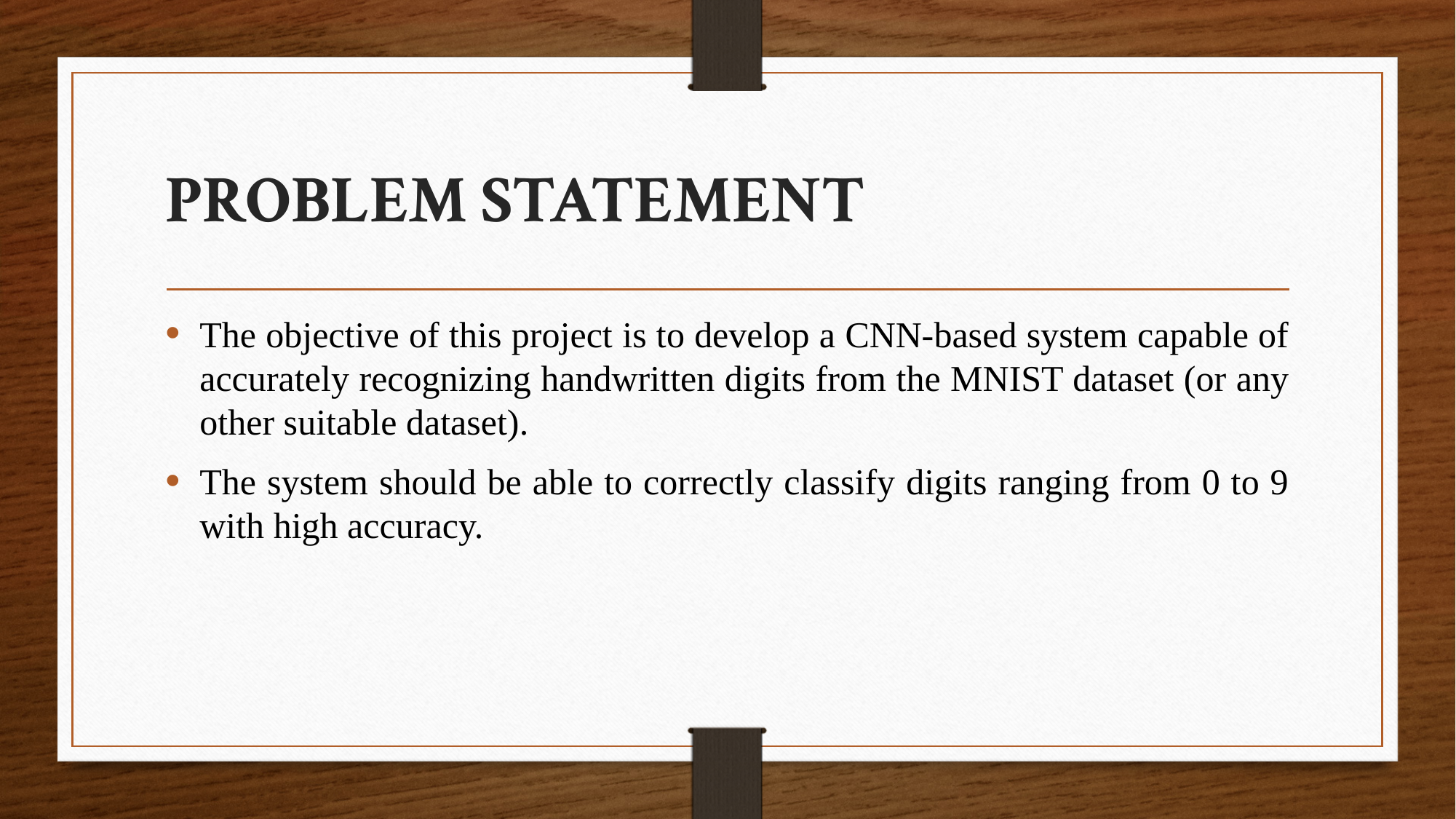

# PROBLEM STATEMENT
The objective of this project is to develop a CNN-based system capable of accurately recognizing handwritten digits from the MNIST dataset (or any other suitable dataset).
The system should be able to correctly classify digits ranging from 0 to 9 with high accuracy.